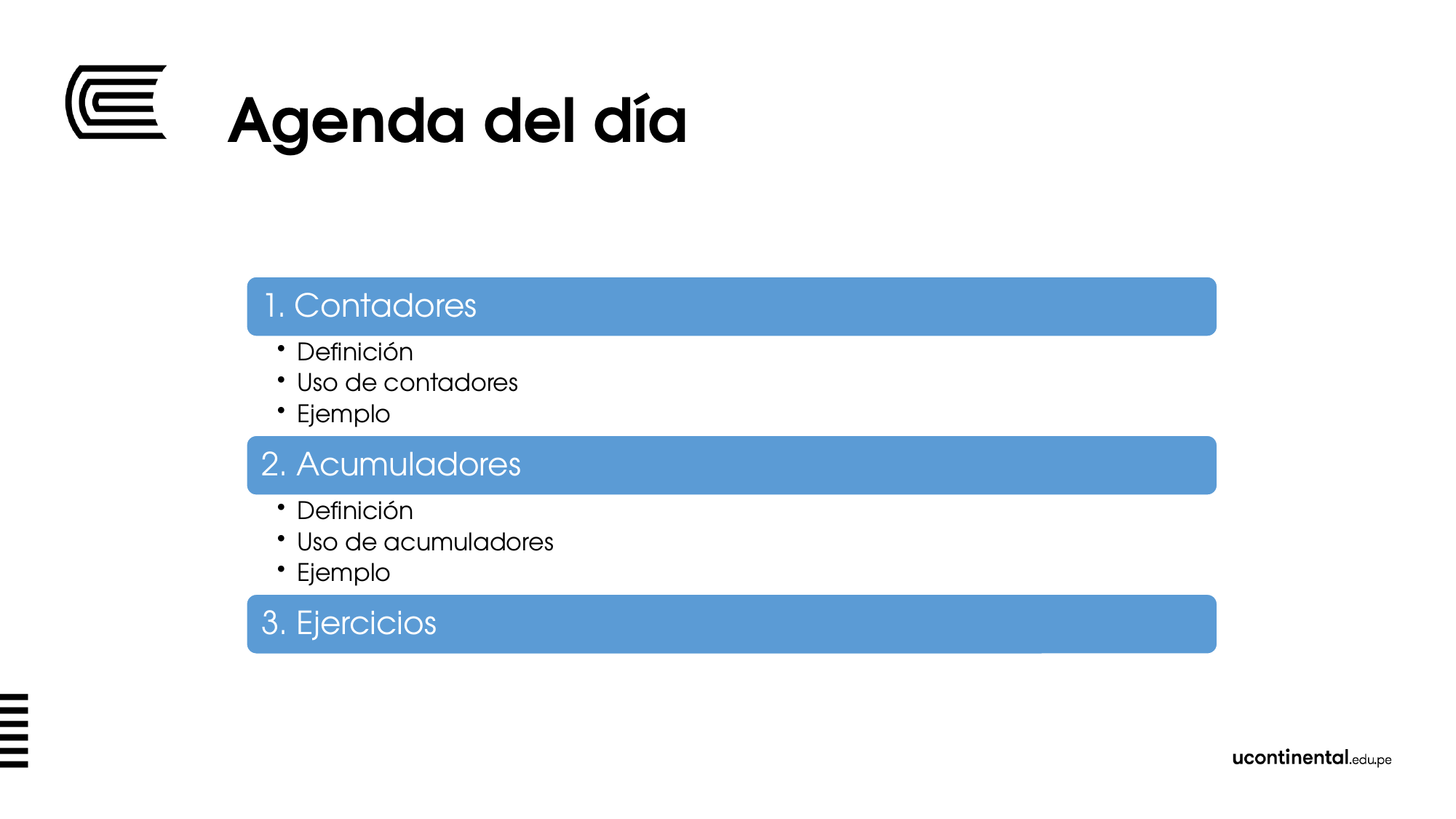

# Agenda del día
1. Contadores
Definición
Uso de contadores
Ejemplo
2. Acumuladores
Definición
Uso de acumuladores
Ejemplo
3. Ejercicios